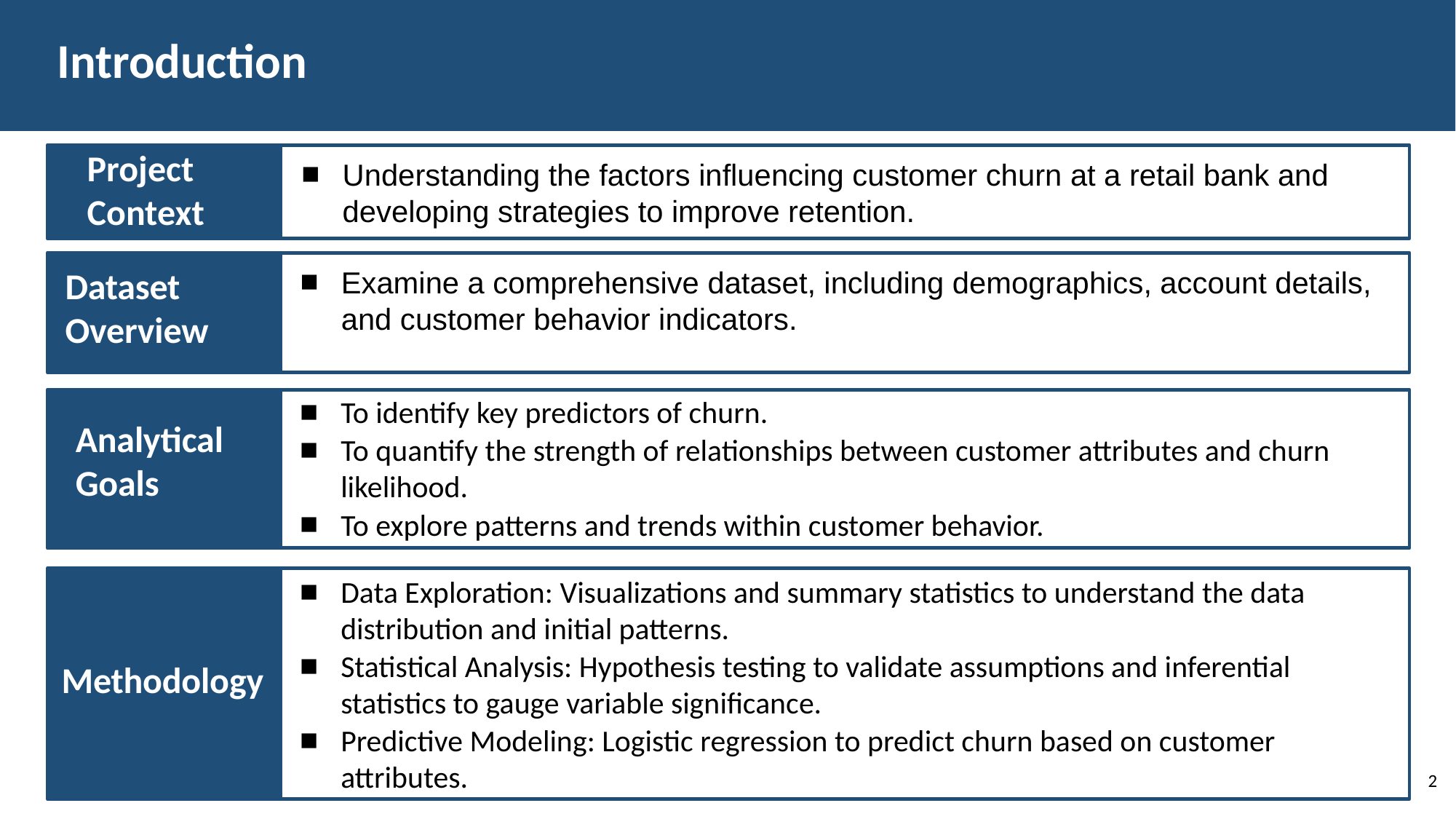

# Introduction
Project Context

Understanding the factors influencing customer churn at a retail bank and developing strategies to improve retention.

Dataset Overview
Examine a comprehensive dataset, including demographics, account details, and customer behavior indicators.

To identify key predictors of churn.
To quantify the strength of relationships between customer attributes and churn likelihood.
To explore patterns and trends within customer behavior.

Analytical Goals

Data Exploration: Visualizations and summary statistics to understand the data distribution and initial patterns.
Statistical Analysis: Hypothesis testing to validate assumptions and inferential statistics to gauge variable significance.
Predictive Modeling: Logistic regression to predict churn based on customer attributes.

Methodology
2